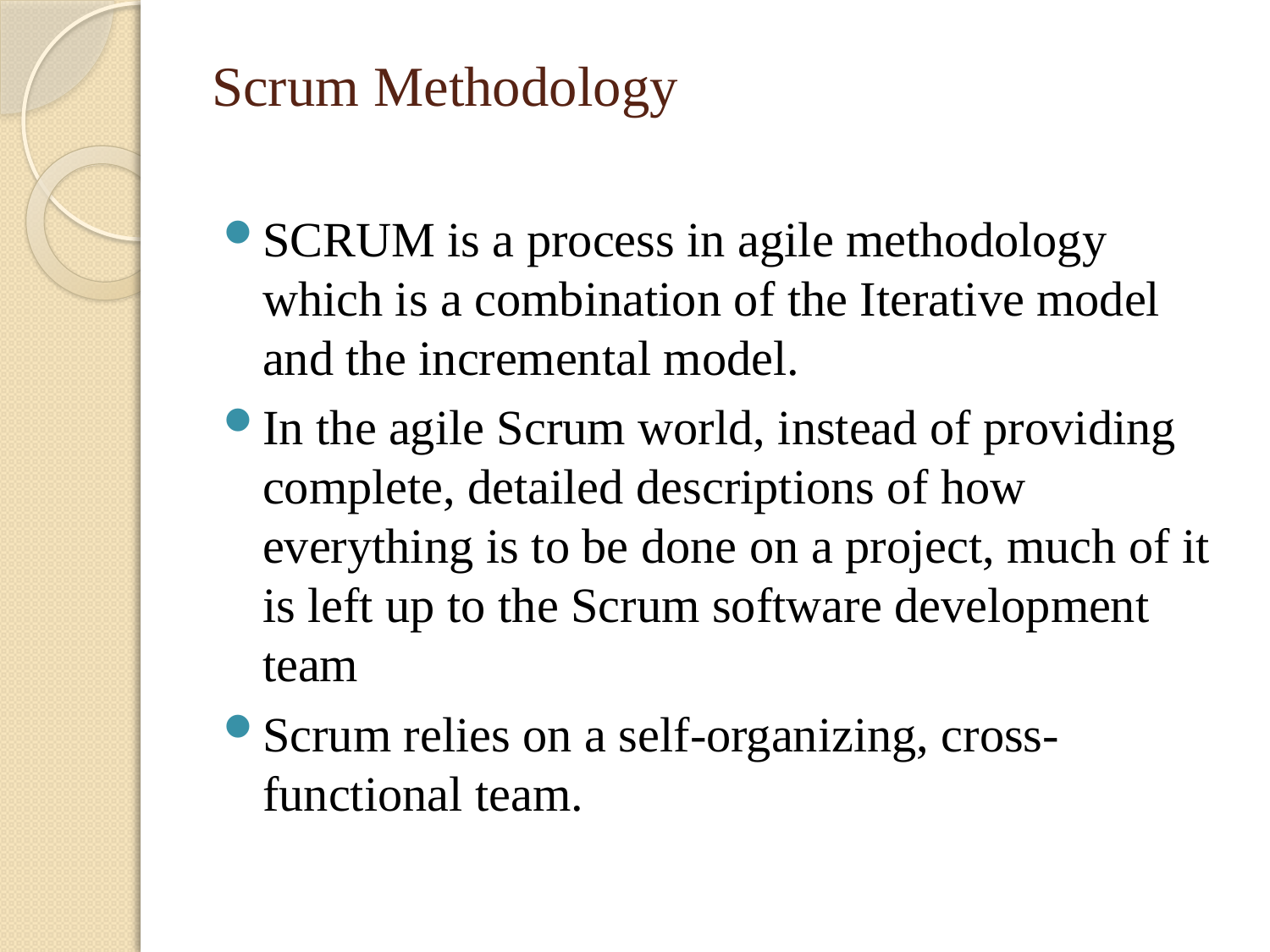

# Scrum Methodology
SCRUM is a process in agile methodology which is a combination of the Iterative model and the incremental model.
In the agile Scrum world, instead of providing complete, detailed descriptions of how everything is to be done on a project, much of it is left up to the Scrum software development team
Scrum relies on a self-organizing, cross-functional team.